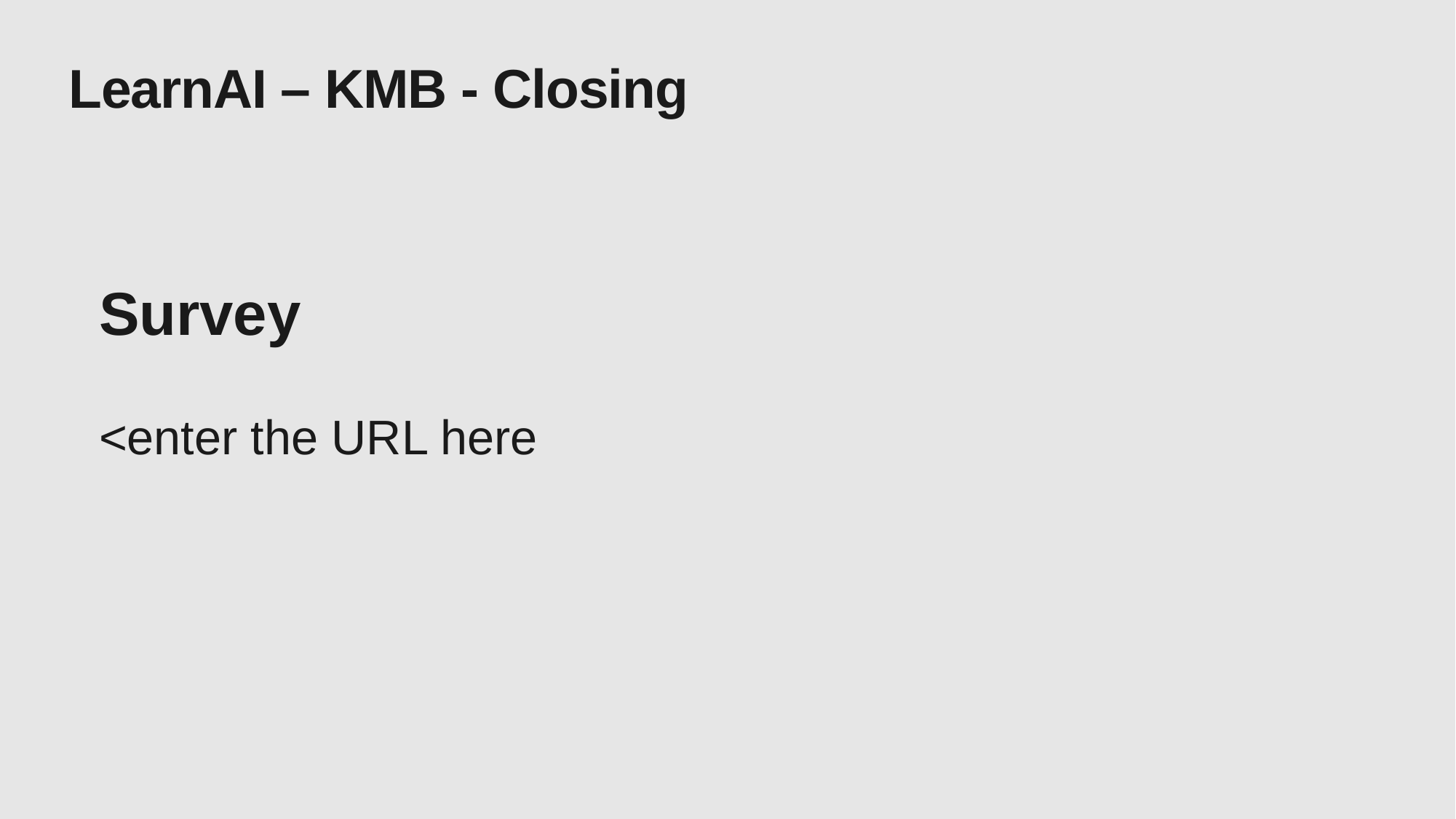

KMB:  https://www.surveymonkey.com/r/XGYCF6M

# LearnAI – KMB - Closing

Survey

<enter the URL here